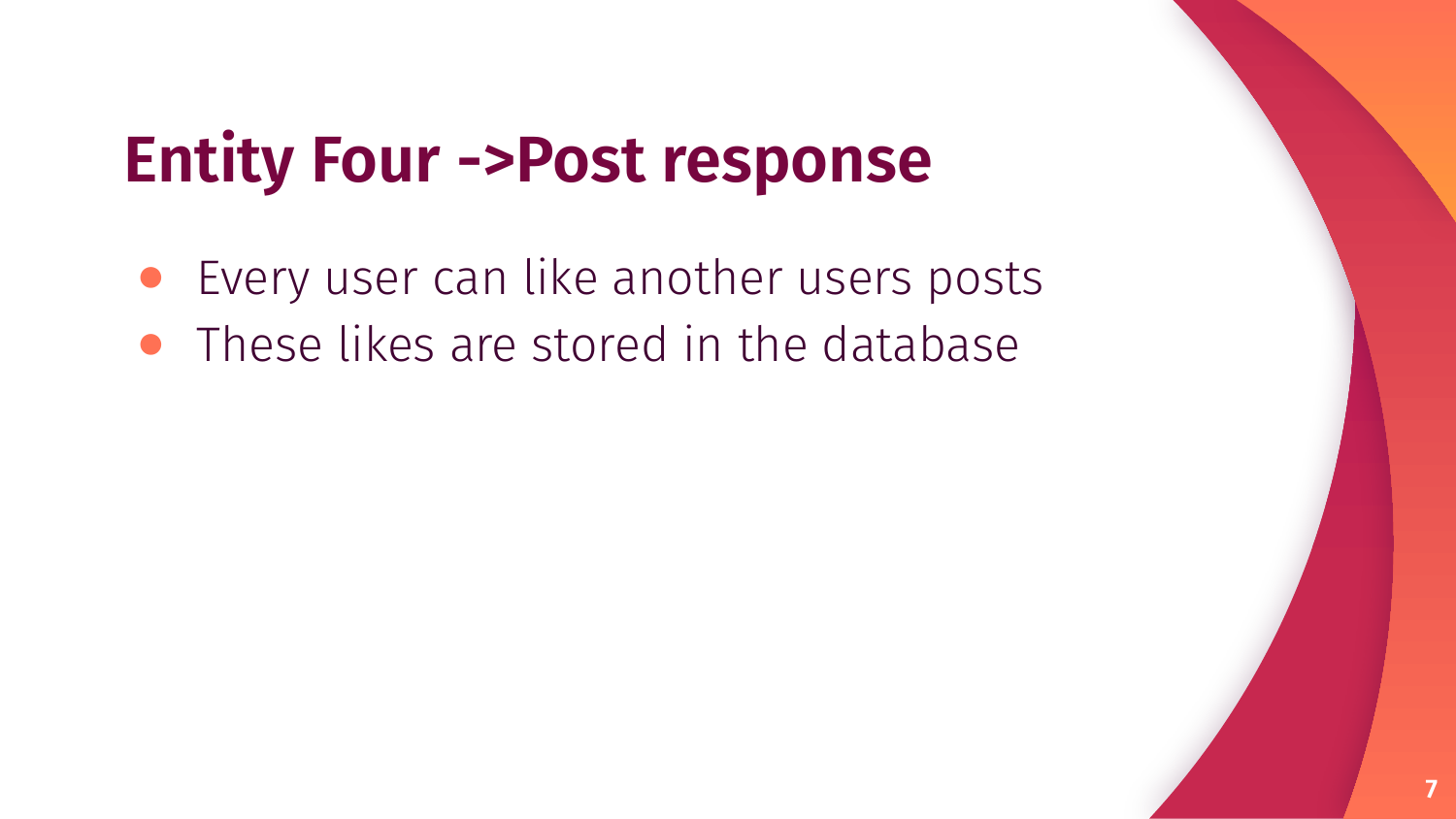

# Entity Four ->Post response
Every user can like another users posts
These likes are stored in the database

7